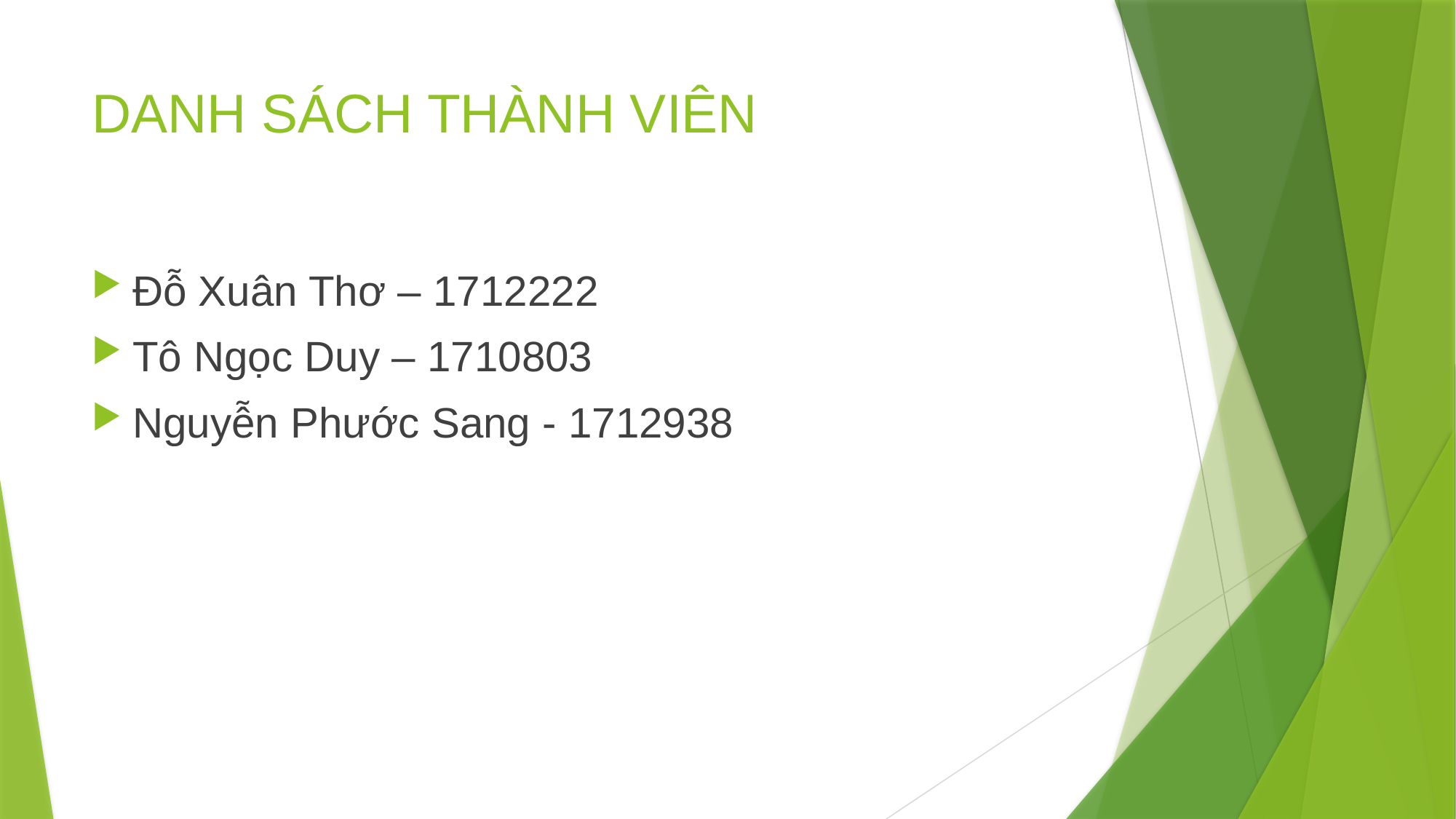

# DANH SÁCH THÀNH VIÊN
Đỗ Xuân Thơ – 1712222
Tô Ngọc Duy – 1710803
Nguyễn Phước Sang - 1712938